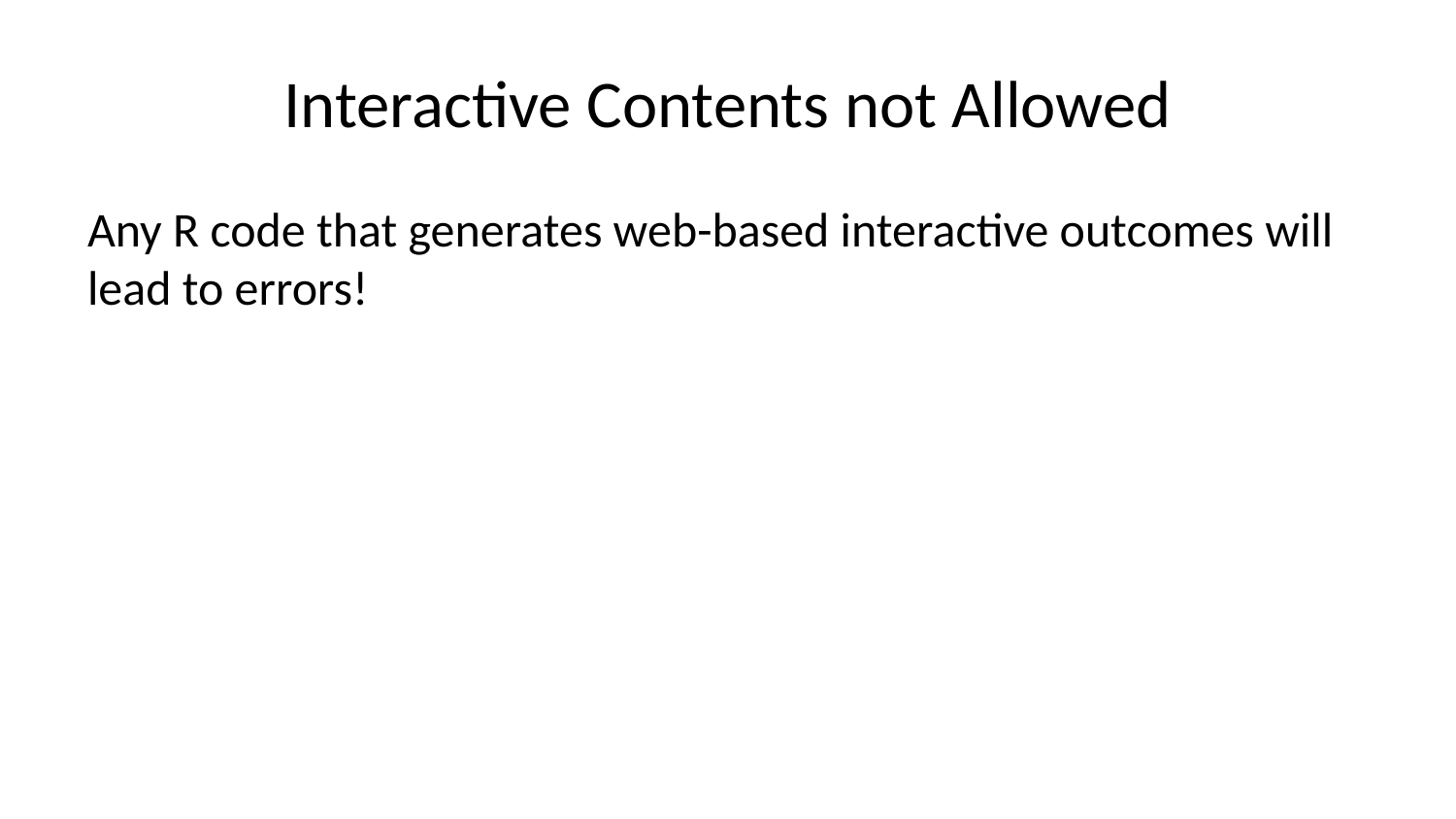

# Interactive Contents not Allowed
Any R code that generates web-based interactive outcomes will lead to errors!